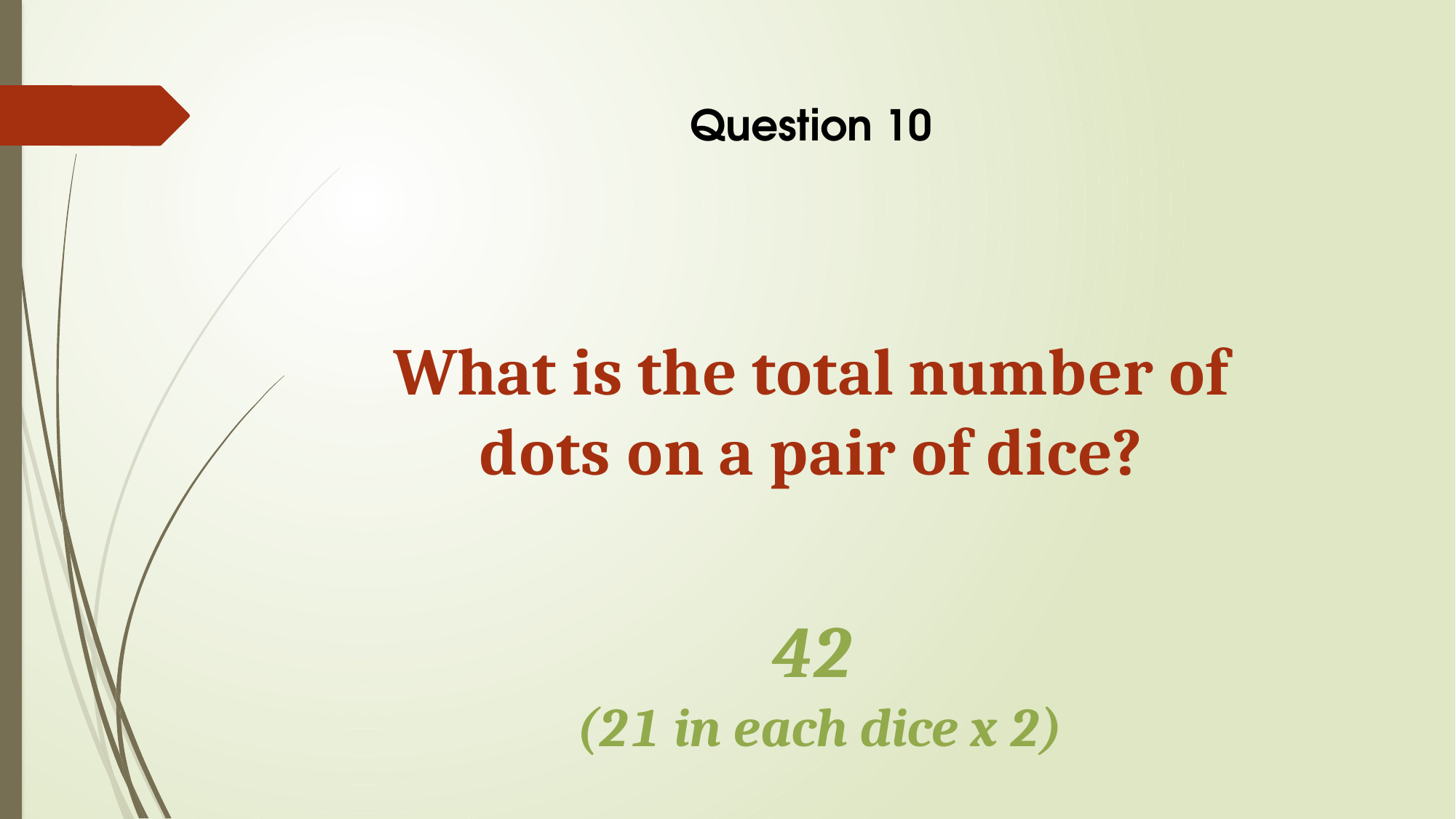

Question 10
What is the total number of dots on a pair of dice?
42
(21 in each dice x 2)